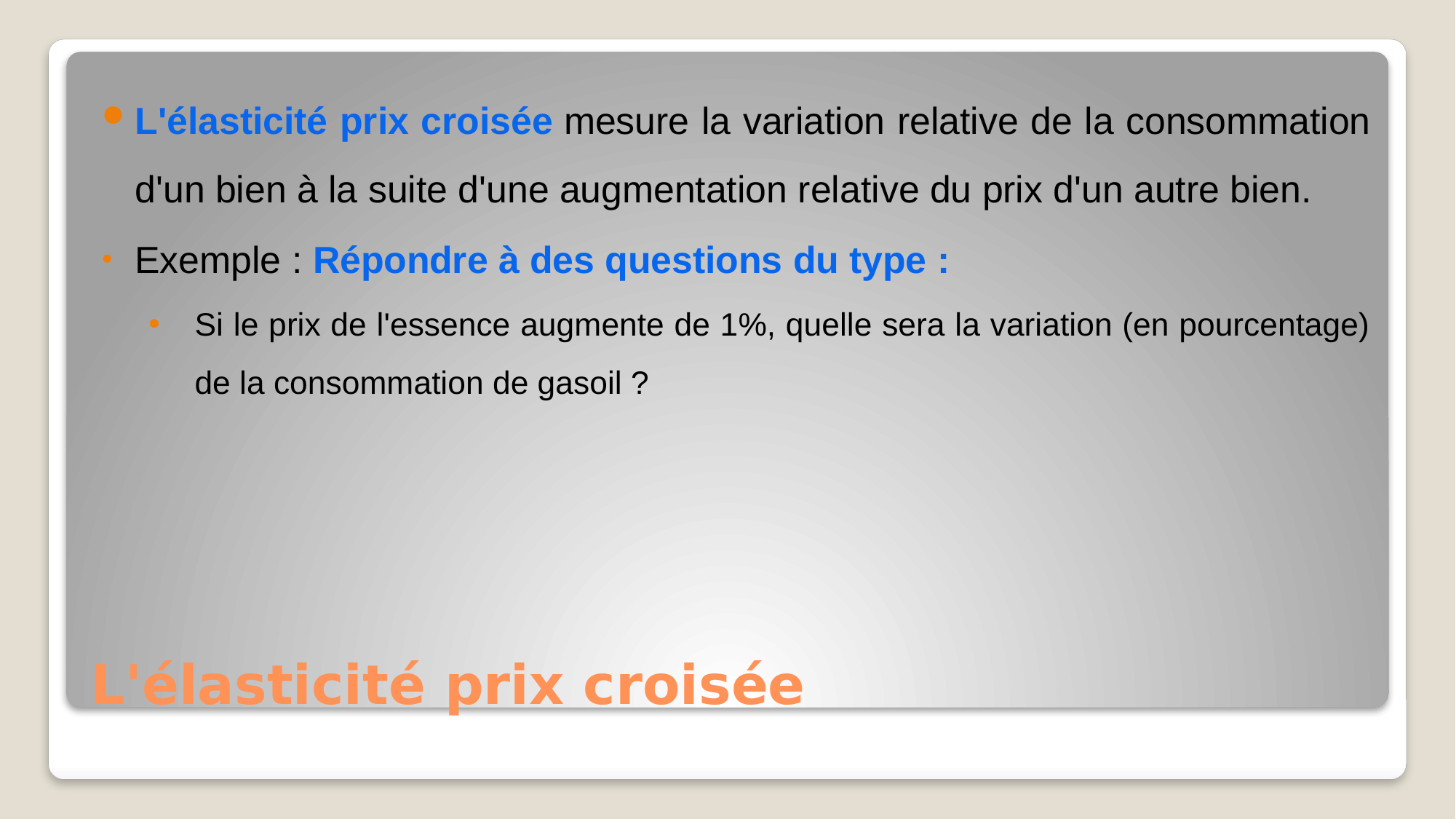

L'élasticité prix croisée mesure la variation relative de la consommation d'un bien à la suite d'une augmentation relative du prix d'un autre bien.
Exemple : Répondre à des questions du type :
Si le prix de l'essence augmente de 1%, quelle sera la variation (en pourcentage) de la consommation de gasoil ?

# L'élasticité prix croisée